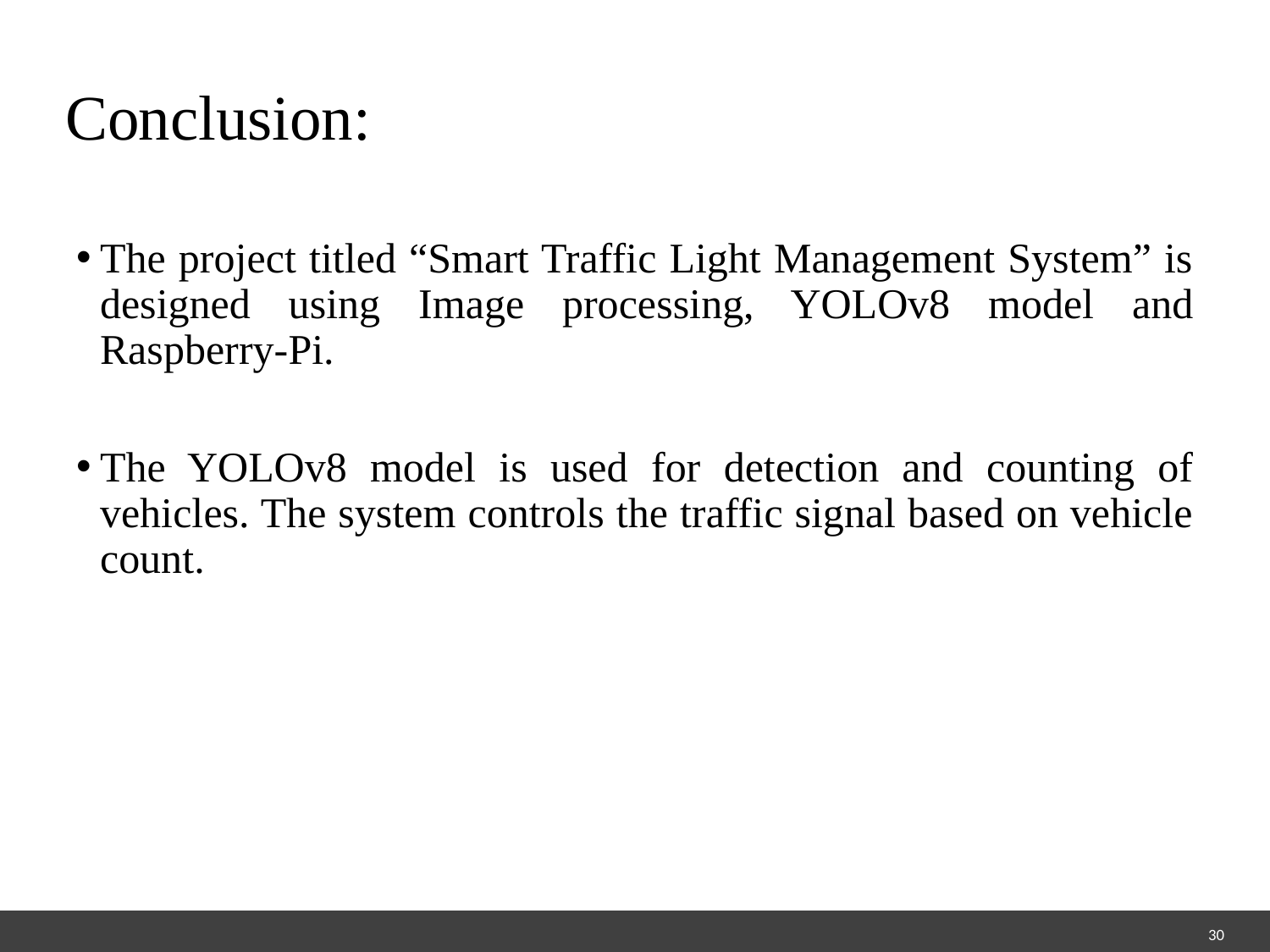

# Conclusion:

The project titled “Smart Traffic Light Management System” is designed using Image processing, YOLOv8 model and Raspberry-Pi.

The YOLOv8 model is used for detection and counting of vehicles. The system controls the traffic signal based on vehicle count.

30